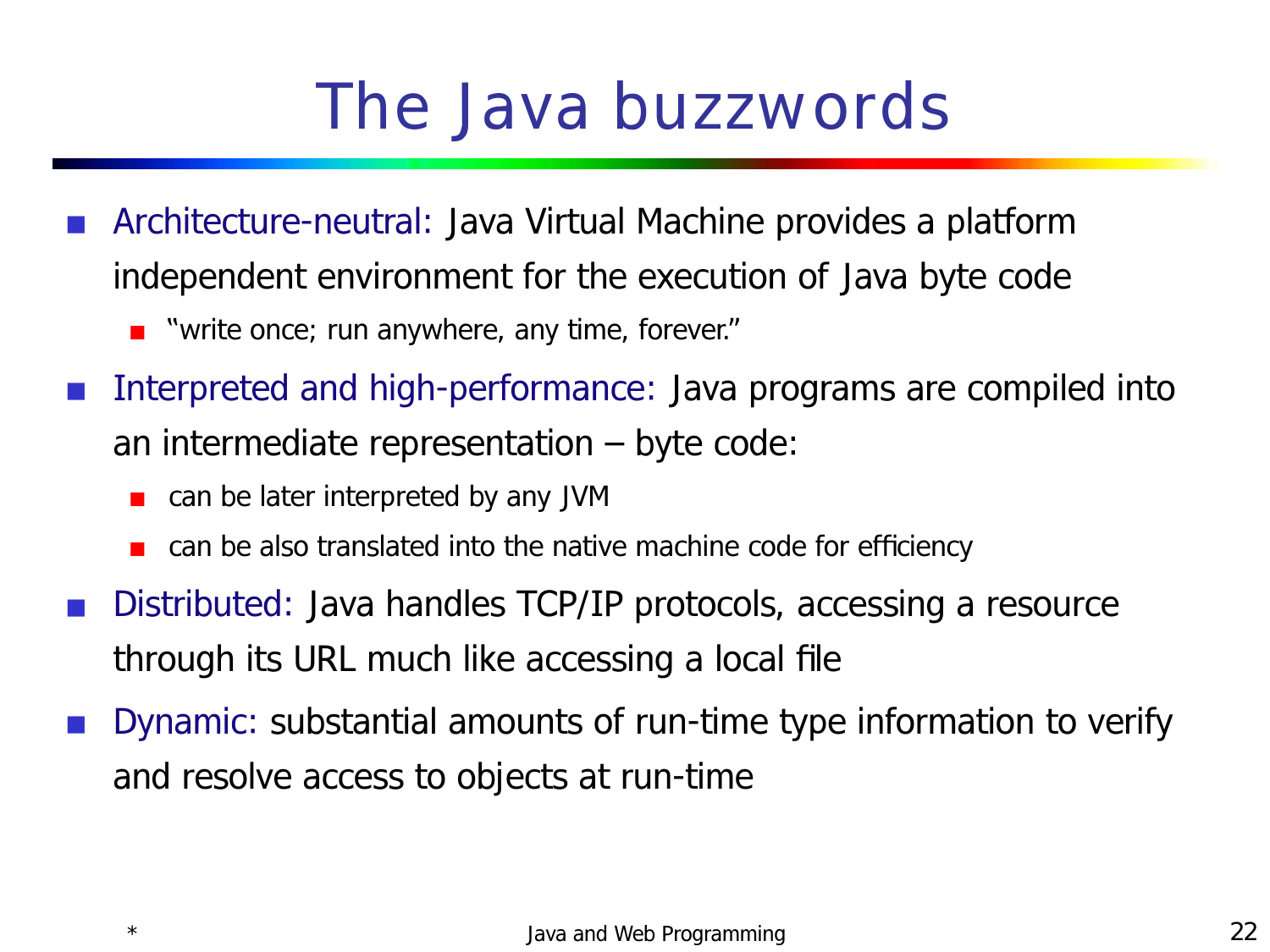

# The Java buzzwords
Architecture-neutral: Java Virtual Machine provides a platform independent environment for the execution of Java byte code
“write once; run anywhere, any time, forever.”
Interpreted and high-performance: Java programs are compiled into an intermediate representation – byte code:
can be later interpreted by any JVM
can be also translated into the native machine code for efficiency
Distributed: Java handles TCP/IP protocols, accessing a resource through its URL much like accessing a local file
Dynamic: substantial amounts of run-time type information to verify and resolve access to objects at run-time
*
22
Java and Web Programming